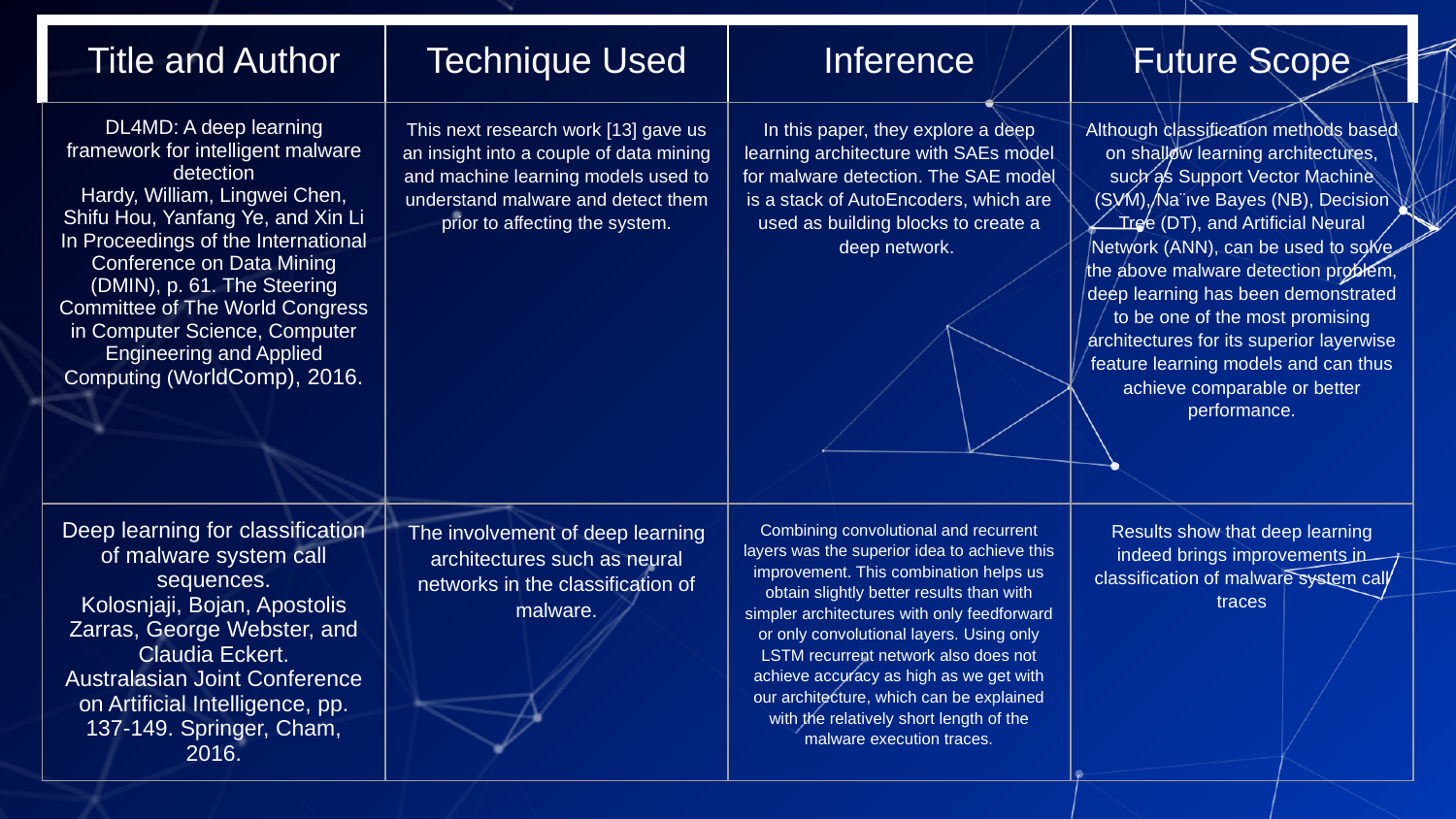

| Title and Author | Technique Used | Inference | Future Scope |
| --- | --- | --- | --- |
| DL4MD: A deep learning framework for intelligent malware detection Hardy, William, Lingwei Chen, Shifu Hou, Yanfang Ye, and Xin Li In Proceedings of the International Conference on Data Mining (DMIN), p. 61. The Steering Committee of The World Congress in Computer Science, Computer Engineering and Applied Computing (WorldComp), 2016. | This next research work [13] gave us an insight into a couple of data mining and machine learning models used to understand malware and detect them prior to affecting the system. | In this paper, they explore a deep learning architecture with SAEs model for malware detection. The SAE model is a stack of AutoEncoders, which are used as building blocks to create a deep network. | Although classification methods based on shallow learning architectures, such as Support Vector Machine (SVM), Na¨ıve Bayes (NB), Decision Tree (DT), and Artificial Neural Network (ANN), can be used to solve the above malware detection problem, deep learning has been demonstrated to be one of the most promising architectures for its superior layerwise feature learning models and can thus achieve comparable or better performance. |
| Deep learning for classification of malware system call sequences. Kolosnjaji, Bojan, Apostolis Zarras, George Webster, and Claudia Eckert. Australasian Joint Conference on Artificial Intelligence, pp. 137-149. Springer, Cham, 2016. | The involvement of deep learning architectures such as neural networks in the classification of malware. | Combining convolutional and recurrent layers was the superior idea to achieve this improvement. This combination helps us obtain slightly better results than with simpler architectures with only feedforward or only convolutional layers. Using only LSTM recurrent network also does not achieve accuracy as high as we get with our architecture, which can be explained with the relatively short length of the malware execution traces. | Results show that deep learning indeed brings improvements in classification of malware system call traces |
11